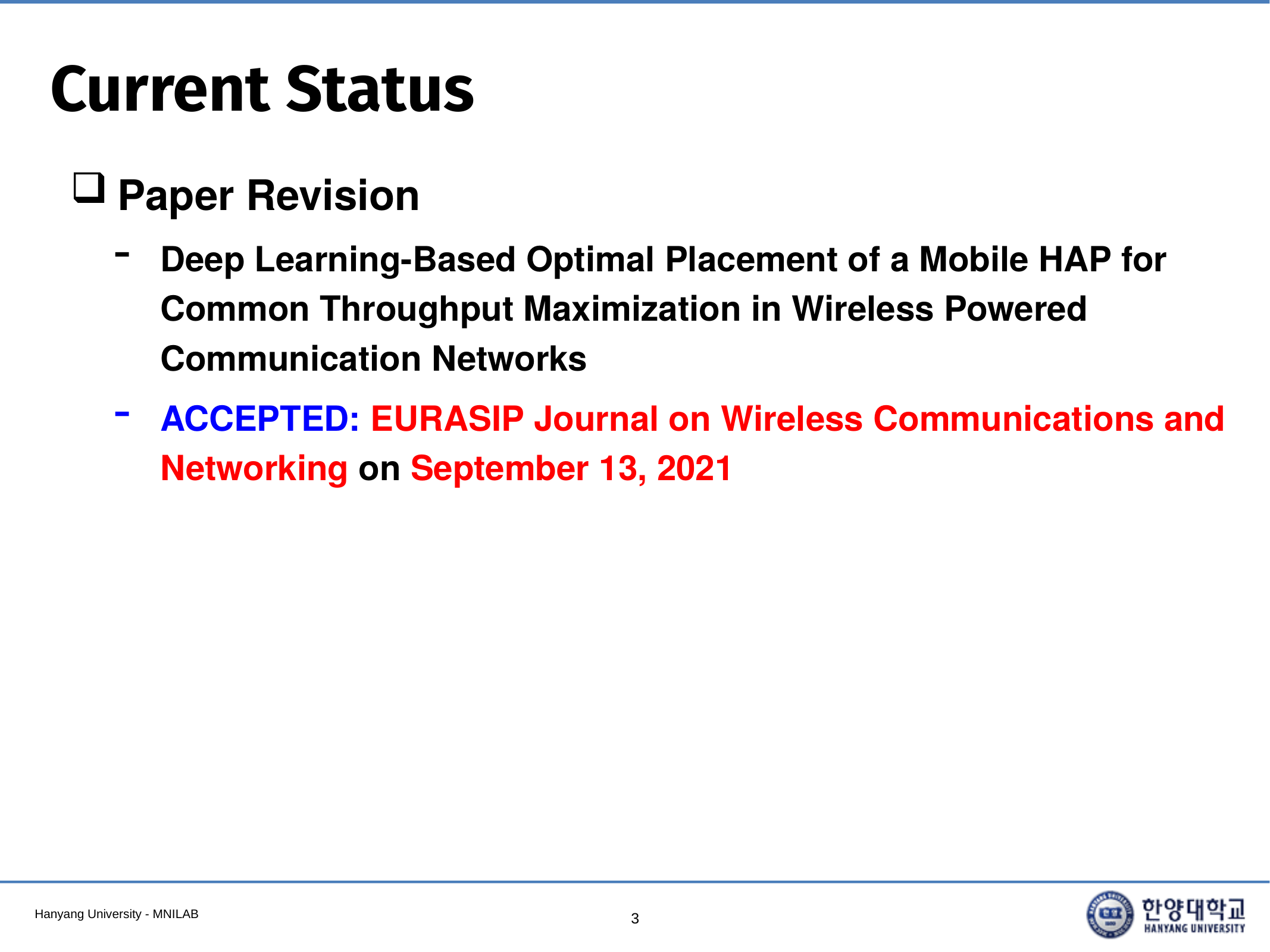

# Current Status
Paper Revision
Deep Learning-Based Optimal Placement of a Mobile HAP for Common Throughput Maximization in Wireless Powered Communication Networks
ACCEPTED: EURASIP Journal on Wireless Communications and Networking on September 13, 2021
3